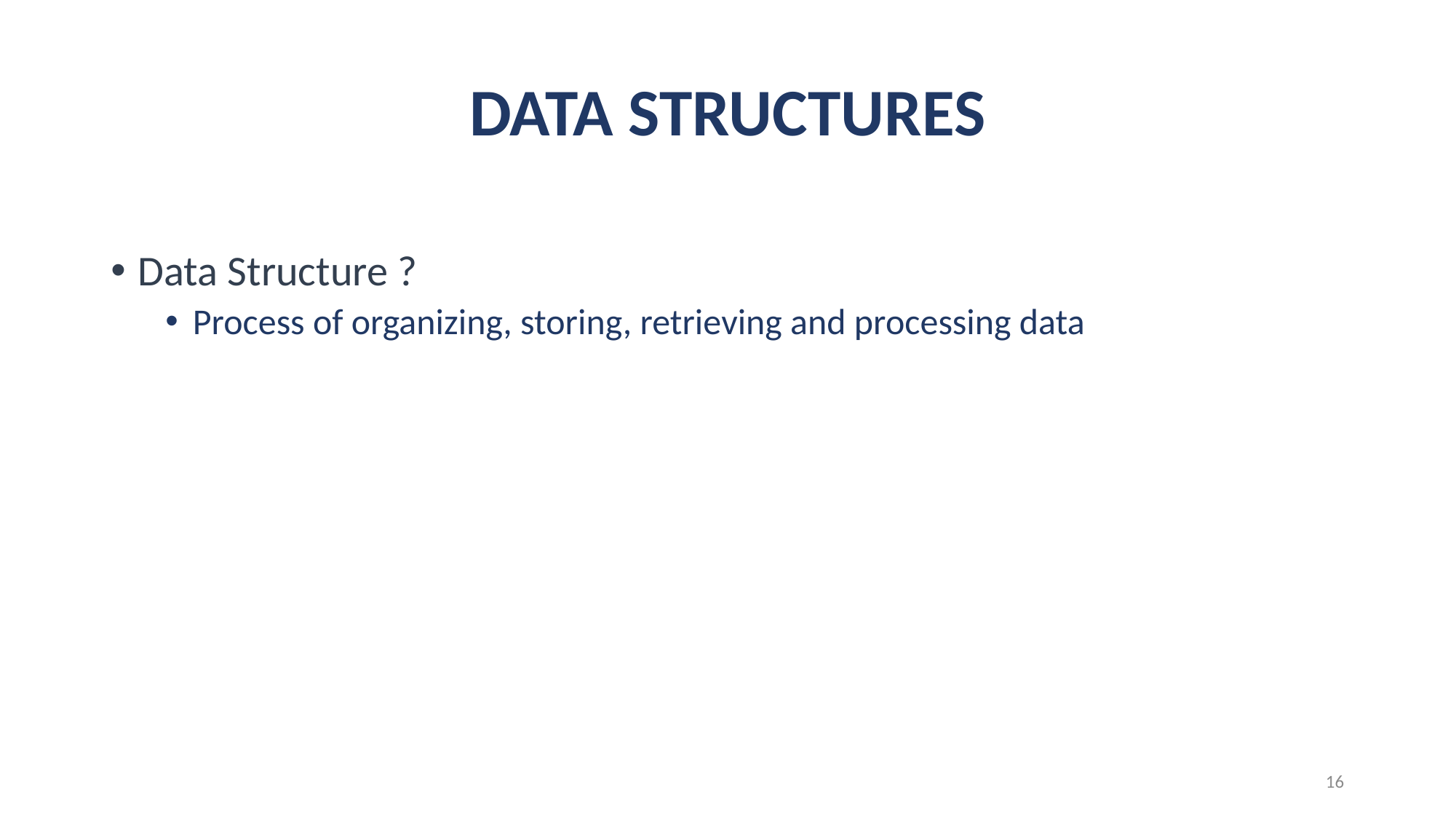

# DATA STRUCTURES

Data Structure ?
Process of organizing, storing, retrieving and processing data

16